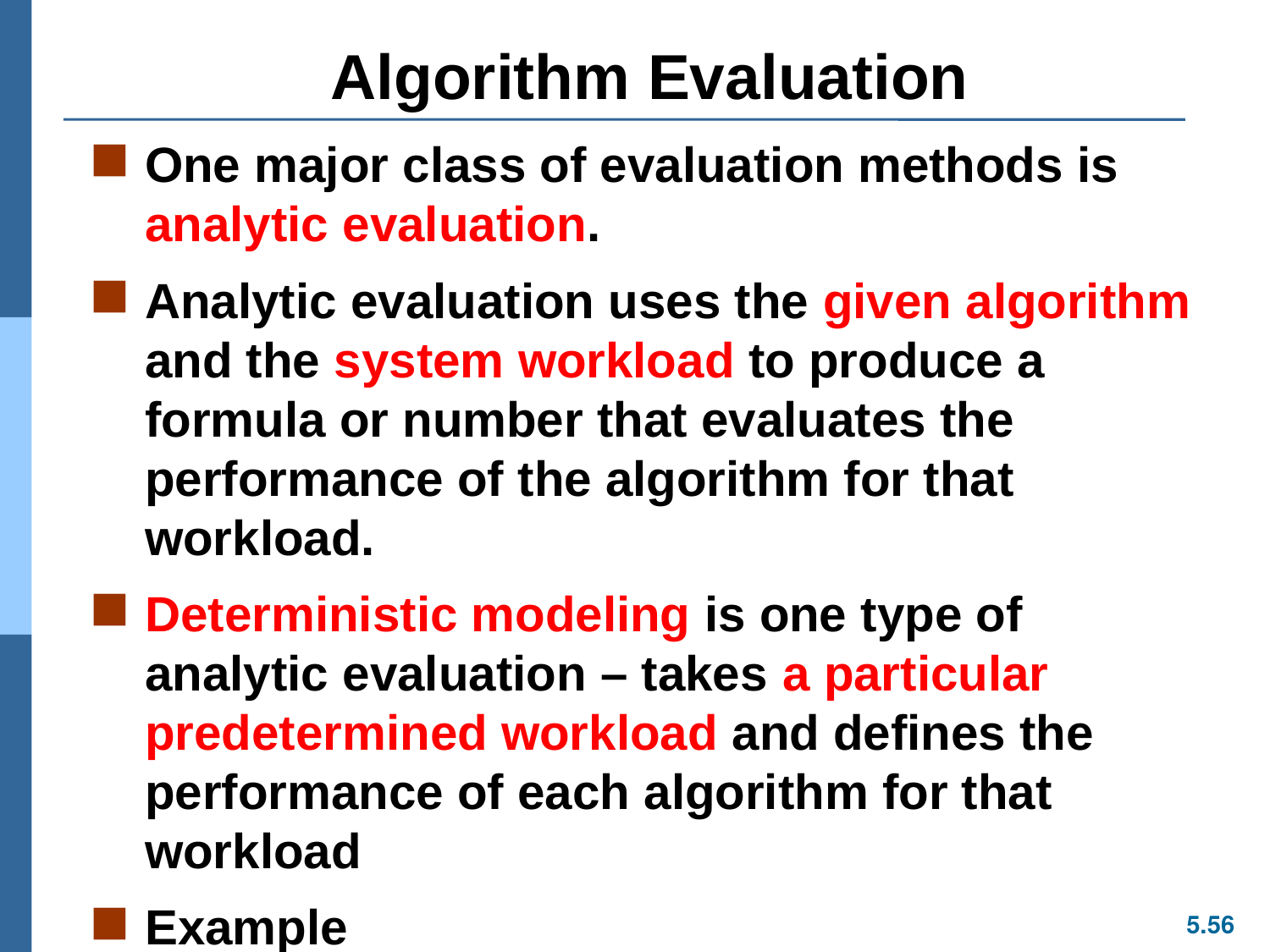

# Algorithm Evaluation
One major class of evaluation methods is analytic evaluation.
Analytic evaluation uses the given algorithm and the system workload to produce a formula or number that evaluates the performance of the algorithm for that workload.
Deterministic modeling is one type of analytic evaluation – takes a particular predetermined workload and defines the performance of each algorithm for that workload
Example